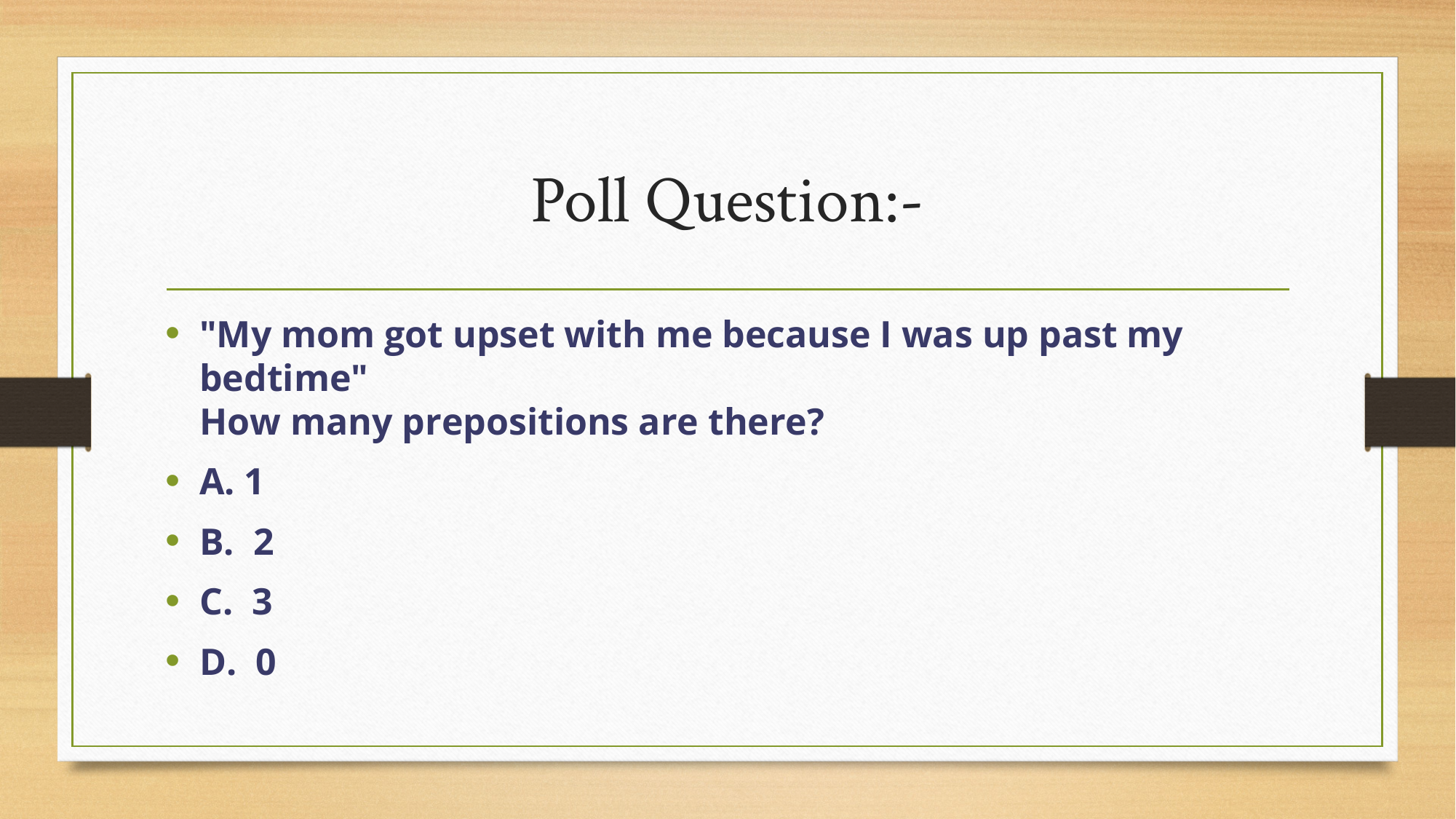

# Poll Question:-
"My mom got upset with me because I was up past my bedtime"
How many prepositions are there?
A. 1
B.  2
C.  3
D.  0